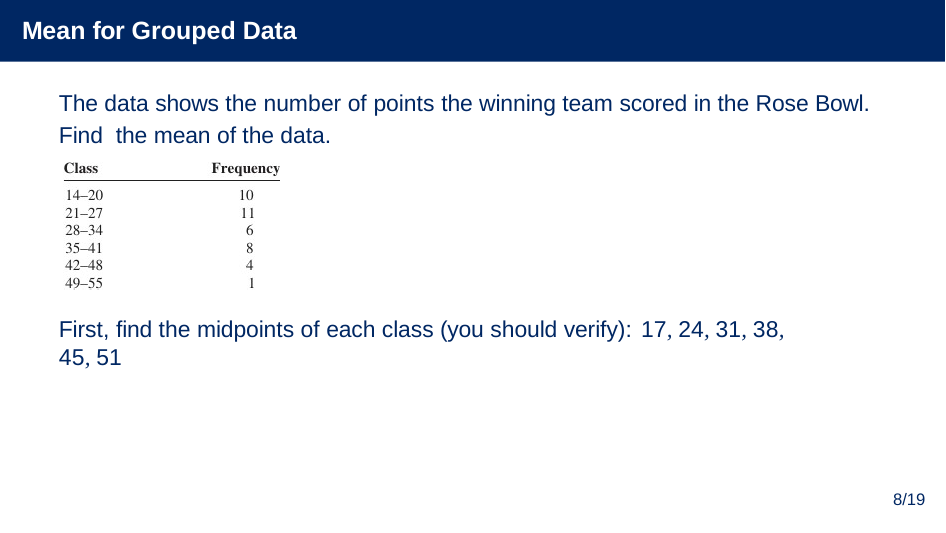

Mean for Grouped Data
The data shows the number of points the winning team scored in the Rose Bowl. Find  the mean of the data.

First, find the midpoints of each class (you should verify): 17, 24, 31, 38, 45, 51
8/19